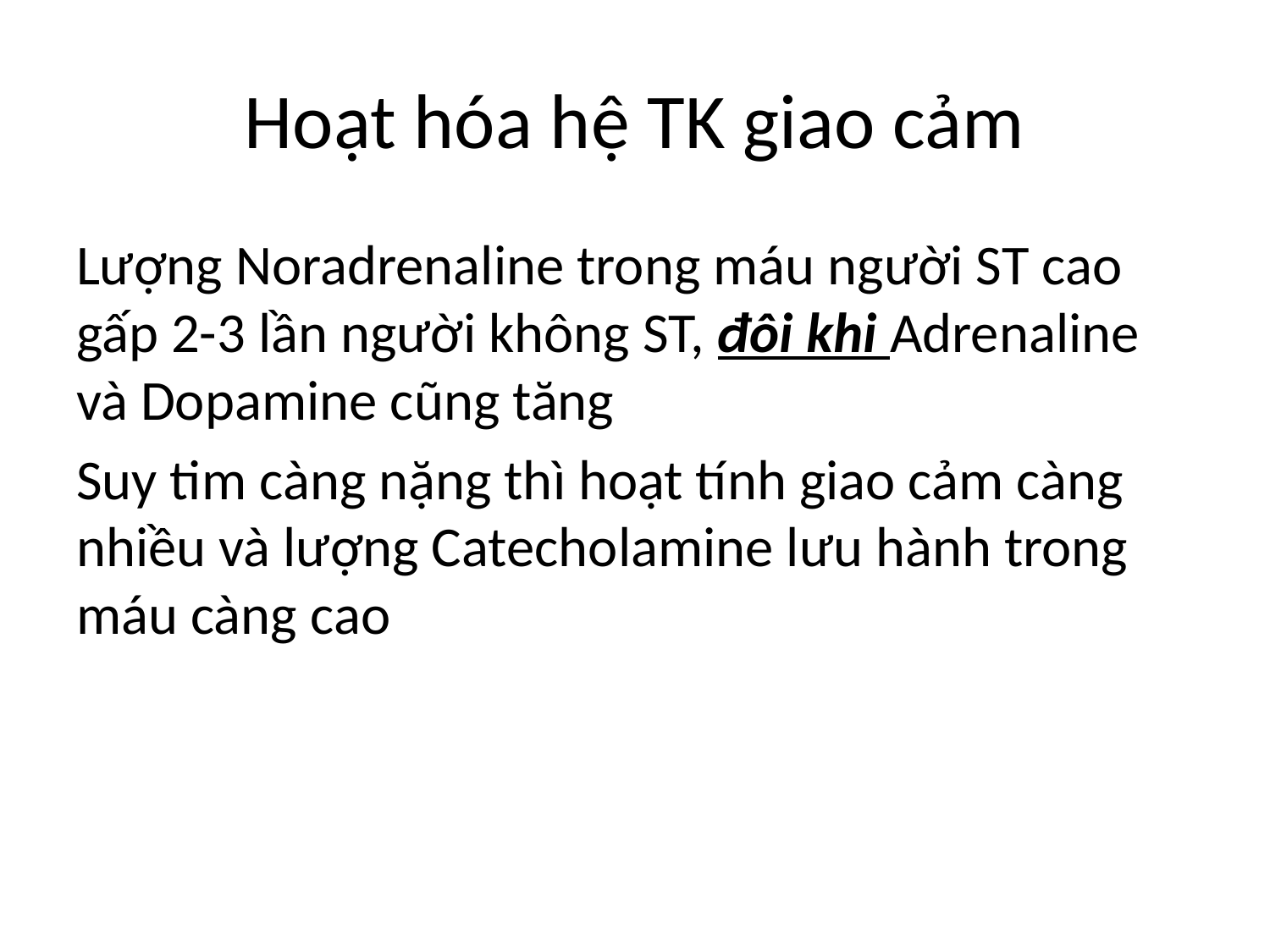

# Hoạt hóa hệ TK giao cảm
Lượng Noradrenaline trong máu người ST cao gấp 2-3 lần người không ST, đôi khi Adrenaline và Dopamine cũng tăng
Suy tim càng nặng thì hoạt tính giao cảm càng nhiều và lượng Catecholamine lưu hành trong máu càng cao